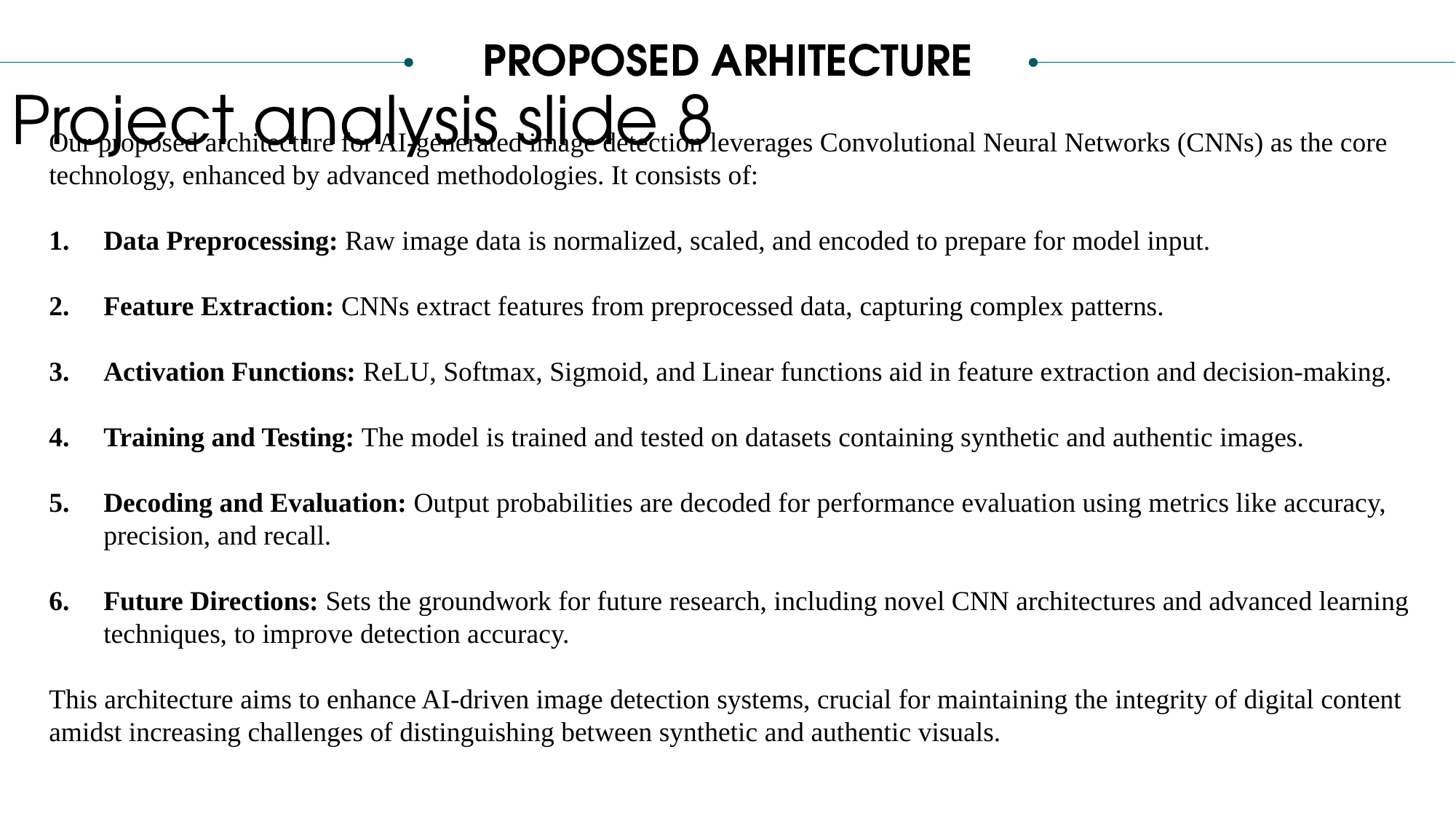

PROPOSED ARHITECTURE
Project analysis slide 8
Our proposed architecture for AI-generated image detection leverages Convolutional Neural Networks (CNNs) as the core technology, enhanced by advanced methodologies. It consists of:

Data Preprocessing: Raw image data is normalized, scaled, and encoded to prepare for model input.

Feature Extraction: CNNs extract features from preprocessed data, capturing complex patterns.

Activation Functions: ReLU, Softmax, Sigmoid, and Linear functions aid in feature extraction and decision-making.

Training and Testing: The model is trained and tested on datasets containing synthetic and authentic images.

Decoding and Evaluation: Output probabilities are decoded for performance evaluation using metrics like accuracy, precision, and recall.

Future Directions: Sets the groundwork for future research, including novel CNN architectures and advanced learning techniques, to improve detection accuracy.

This architecture aims to enhance AI-driven image detection systems, crucial for maintaining the integrity of digital content amidst increasing challenges of distinguishing between synthetic and authentic visuals.